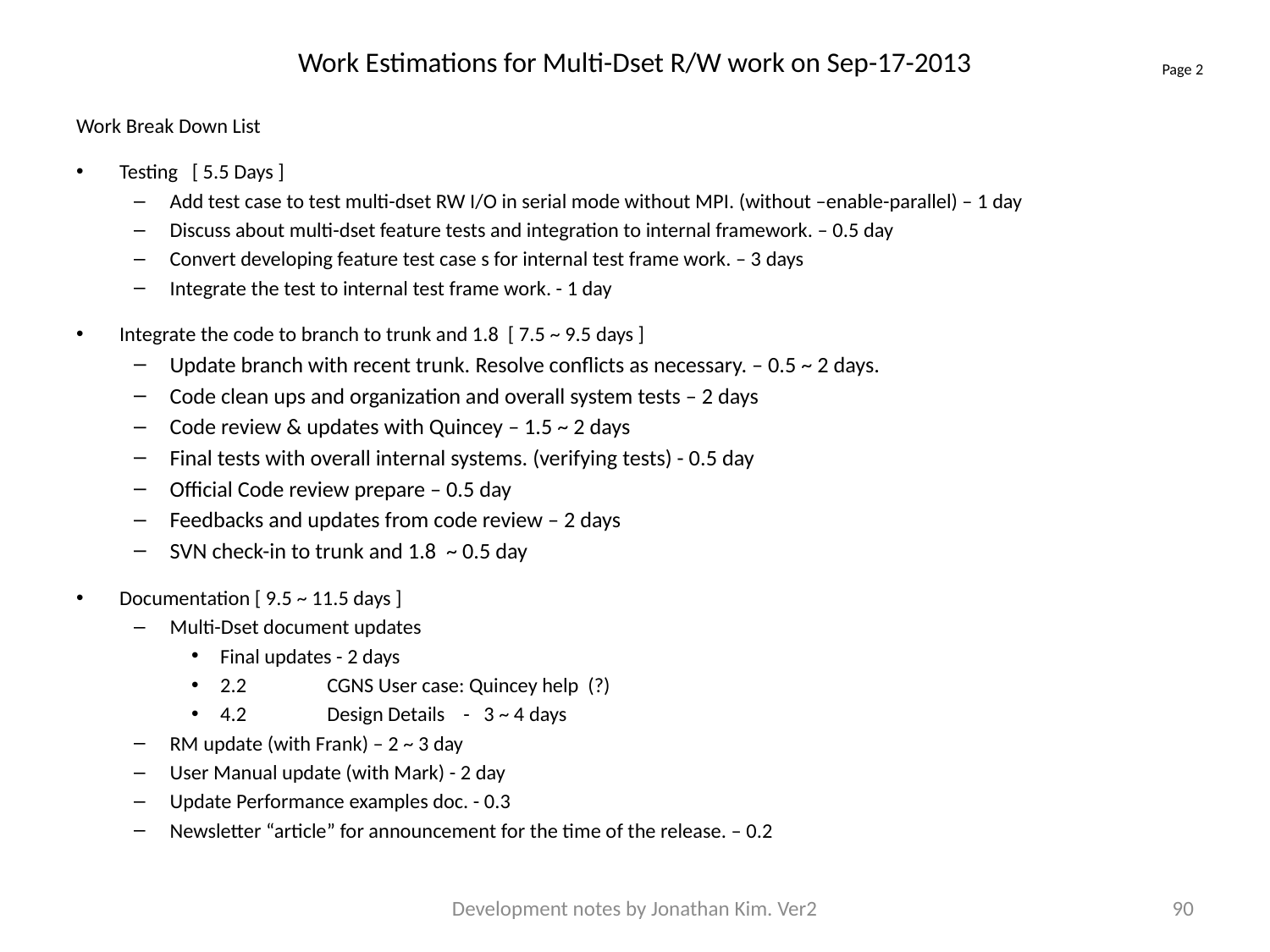

# Work Estimations for Multi-Dset R/W work on Sep-17-2013
Page 2
Work Break Down List
Testing   [ 5.5 Days ]
Add test case to test multi-dset RW I/O in serial mode without MPI. (without –enable-parallel) – 1 day
Discuss about multi-dset feature tests and integration to internal framework. – 0.5 day
Convert developing feature test case s for internal test frame work. – 3 days
Integrate the test to internal test frame work. - 1 day
Integrate the code to branch to trunk and 1.8  [ 7.5 ~ 9.5 days ]
Update branch with recent trunk. Resolve conflicts as necessary. – 0.5 ~ 2 days.
Code clean ups and organization and overall system tests – 2 days
Code review & updates with Quincey – 1.5 ~ 2 days
Final tests with overall internal systems. (verifying tests) - 0.5 day
Official Code review prepare – 0.5 day
Feedbacks and updates from code review – 2 days
SVN check-in to trunk and 1.8  ~ 0.5 day
Documentation [ 9.5 ~ 11.5 days ]
Multi-Dset document updates
Final updates - 2 days
2.2	CGNS User case: Quincey help  (?)
4.2	Design Details    -   3 ~ 4 days
RM update (with Frank) – 2 ~ 3 day
User Manual update (with Mark) - 2 day
Update Performance examples doc. - 0.3
Newsletter “article” for announcement for the time of the release. – 0.2

Development notes by Jonathan Kim. Ver2
90